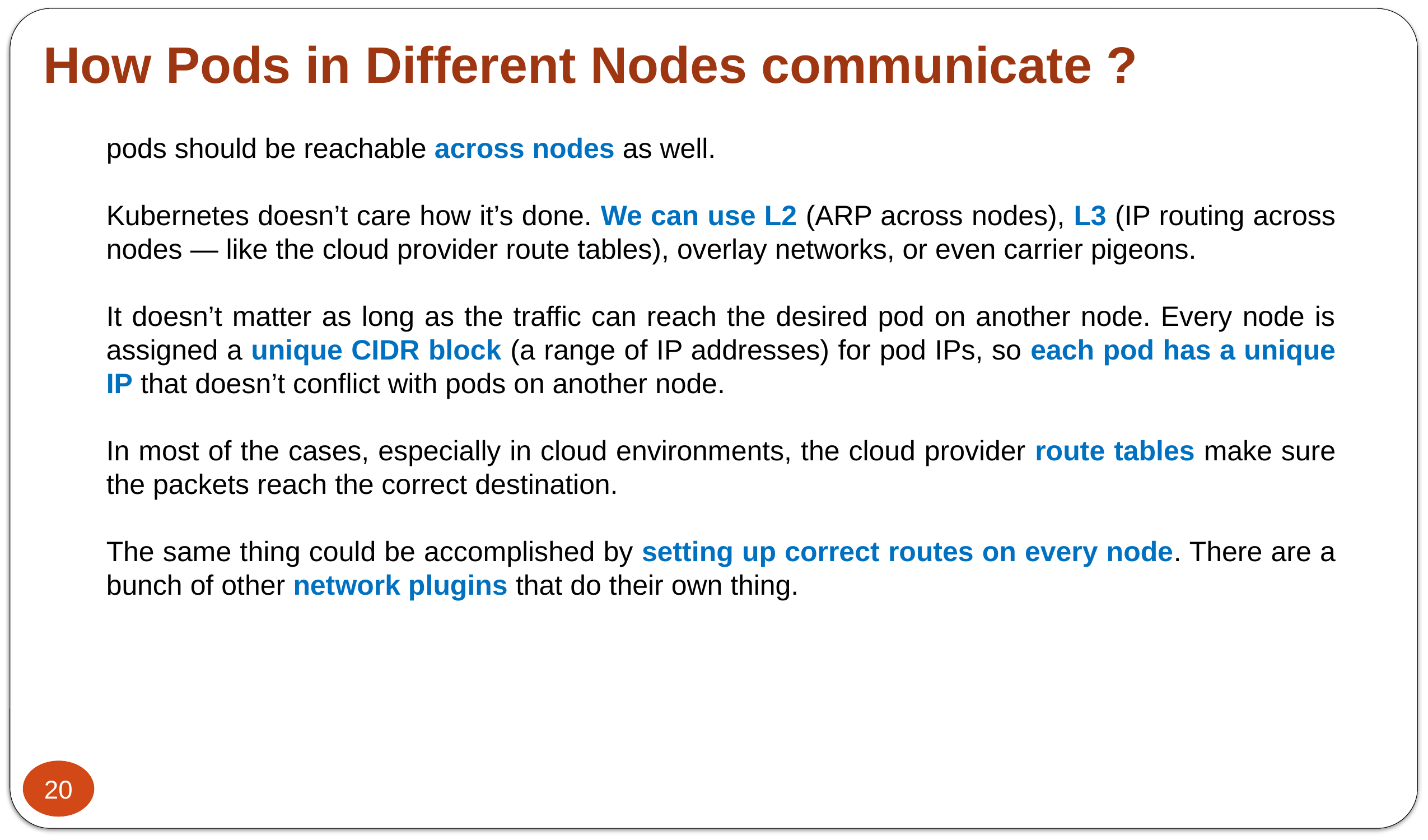

How Pods in Different Nodes communicate ?
pods should be reachable across nodes as well.

Kubernetes doesn’t care how it’s done. We can use L2 (ARP across nodes), L3 (IP routing across nodes — like the cloud provider route tables), overlay networks, or even carrier pigeons.

It doesn’t matter as long as the traffic can reach the desired pod on another node. Every node is assigned a unique CIDR block (a range of IP addresses) for pod IPs, so each pod has a unique IP that doesn’t conflict with pods on another node.

In most of the cases, especially in cloud environments, the cloud provider route tables make sure the packets reach the correct destination.

The same thing could be accomplished by setting up correct routes on every node. There are a bunch of other network plugins that do their own thing.
20